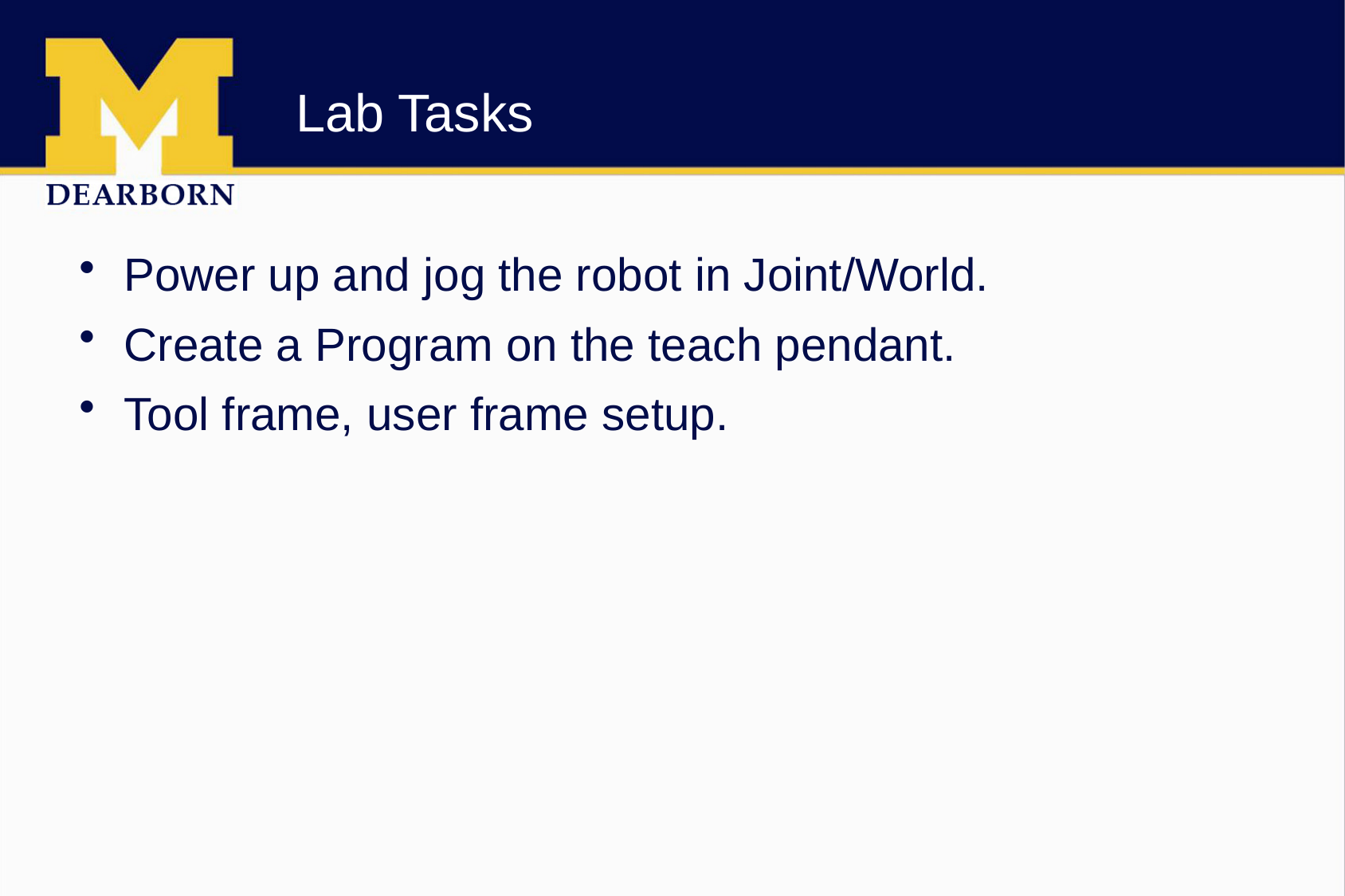

# Lab Tasks
Power up and jog the robot in Joint/World.
Create a Program on the teach pendant.
Tool frame, user frame setup.